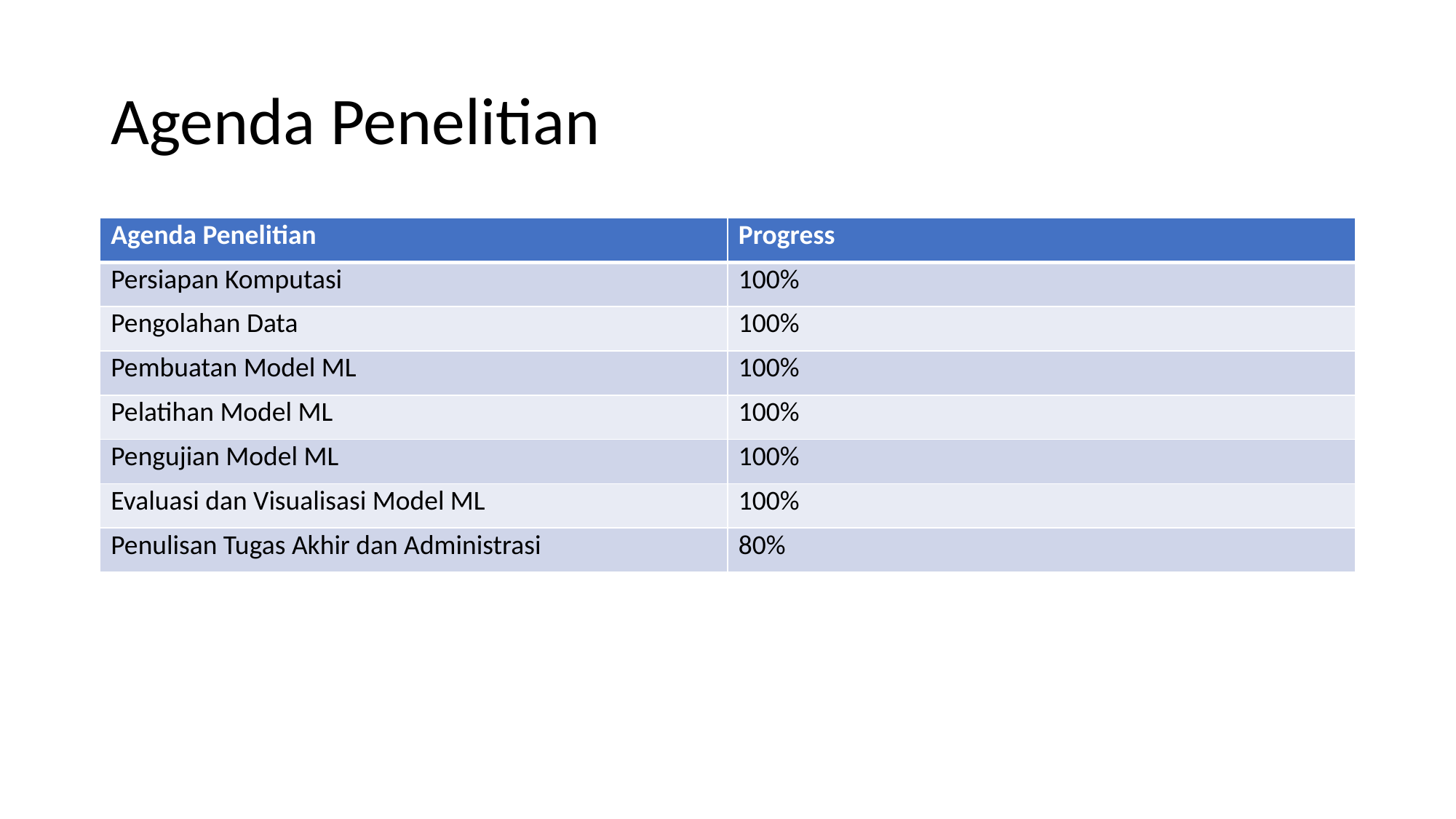

# Agenda Penelitian
| Agenda Penelitian | Progress |
| --- | --- |
| Persiapan Komputasi | 100% |
| Pengolahan Data | 100% |
| Pembuatan Model ML | 100% |
| Pelatihan Model ML | 100% |
| Pengujian Model ML | 100% |
| Evaluasi dan Visualisasi Model ML | 100% |
| Penulisan Tugas Akhir dan Administrasi | 80% |